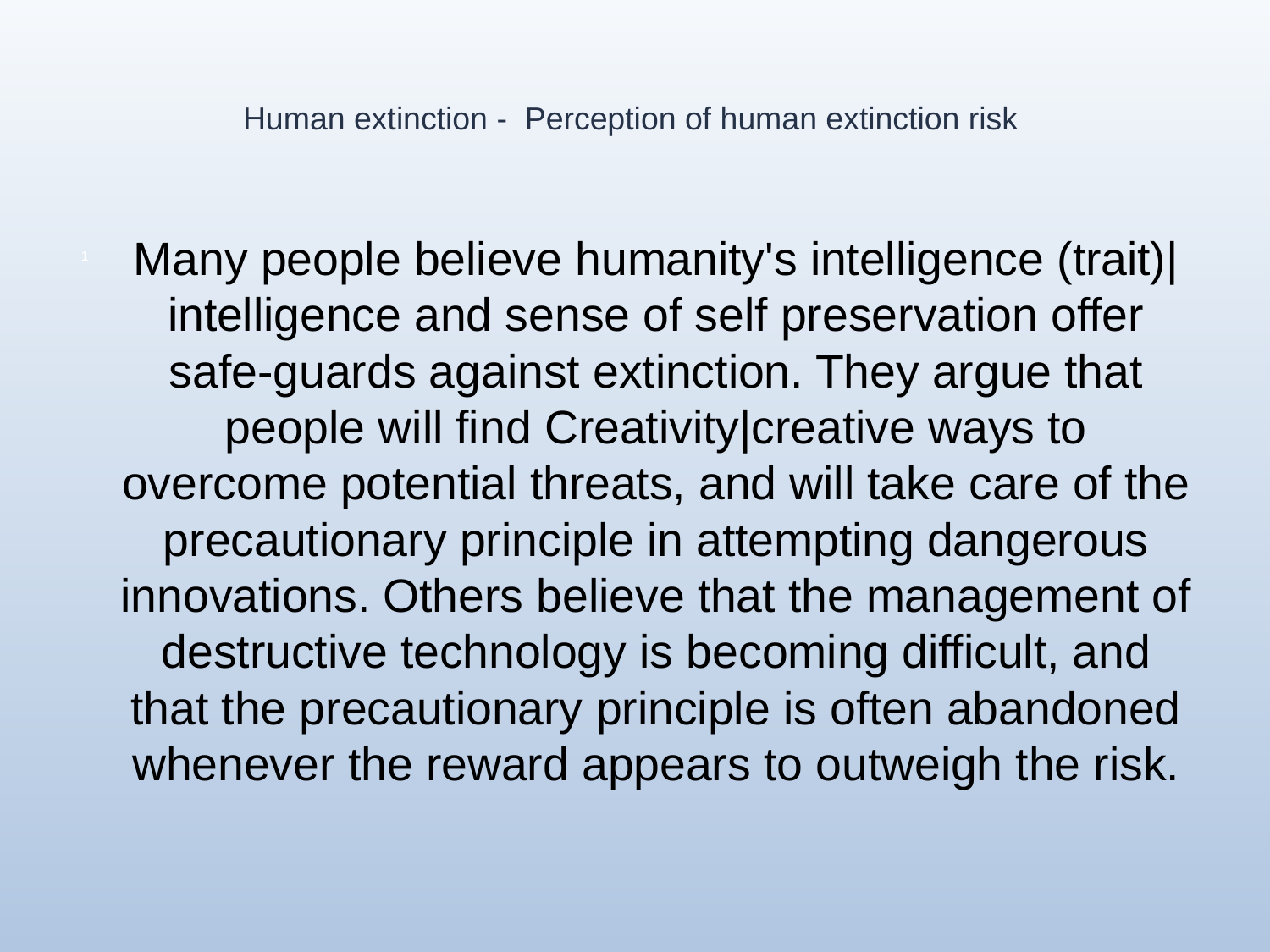

# Human extinction -  Perception of human extinction risk
Many people believe humanity's intelligence (trait)|intelligence and sense of self preservation offer safe-guards against extinction. They argue that people will find Creativity|creative ways to overcome potential threats, and will take care of the precautionary principle in attempting dangerous innovations. Others believe that the management of destructive technology is becoming difficult, and that the precautionary principle is often abandoned whenever the reward appears to outweigh the risk.